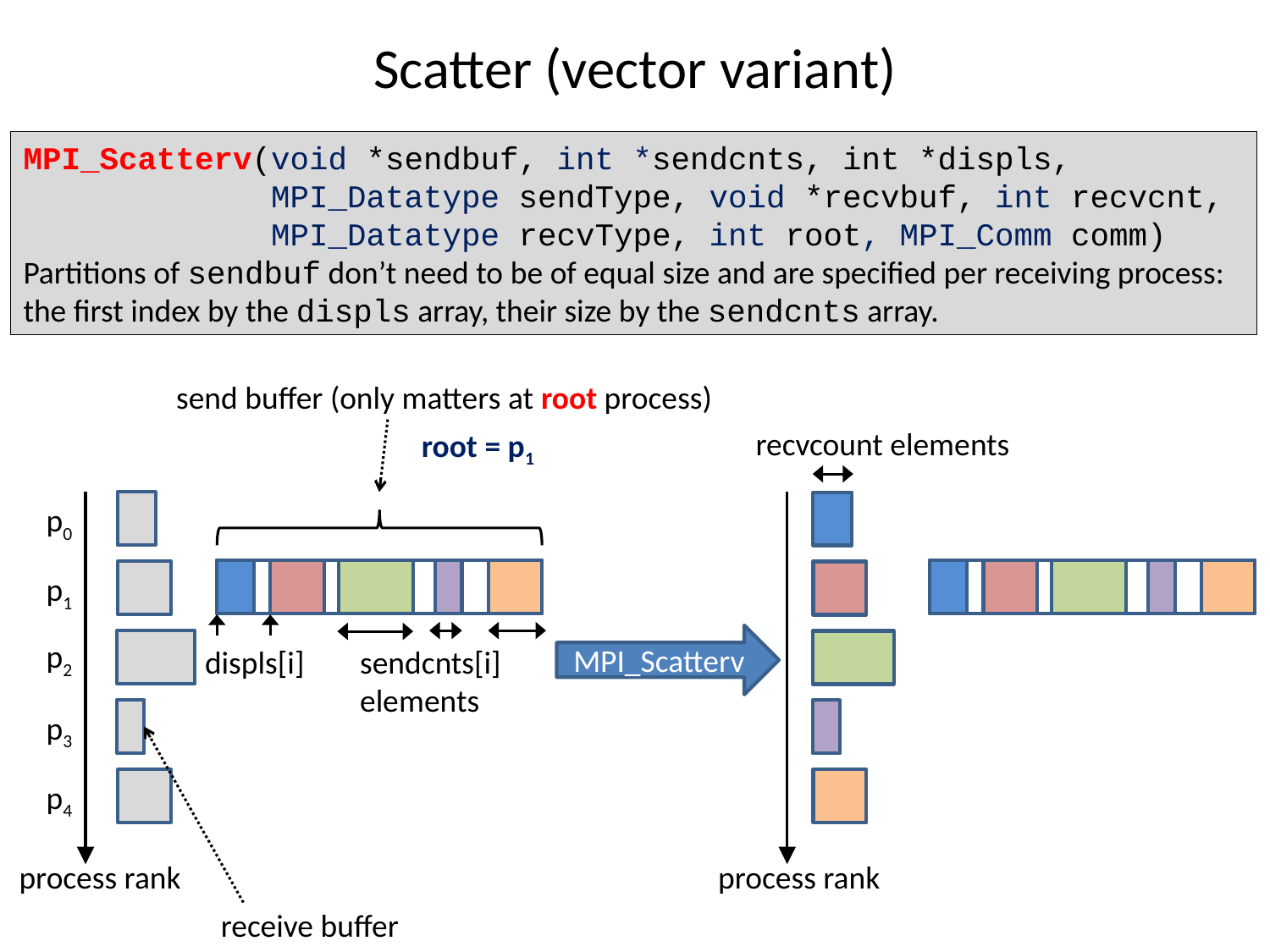

# Scatter (vector variant)
MPI_Scatterv(void *sendbuf, int *sendcnts, int *displs,
             MPI_Datatype sendType, void *recvbuf, int recvcnt,
             MPI_Datatype recvType, int root, MPI_Comm comm)
Partitions of sendbuf don’t need to be of equal size and are specified per receiving process: the first index by the displs array, their size by the sendcnts array.

send buffer (only matters at root process)
recvcount elements
root = p1

p0

p1
MPI_Scatterv
p2

displs[i]
sendcnts[i]
elements

p3

p4
process rank
process rank
receive buffer